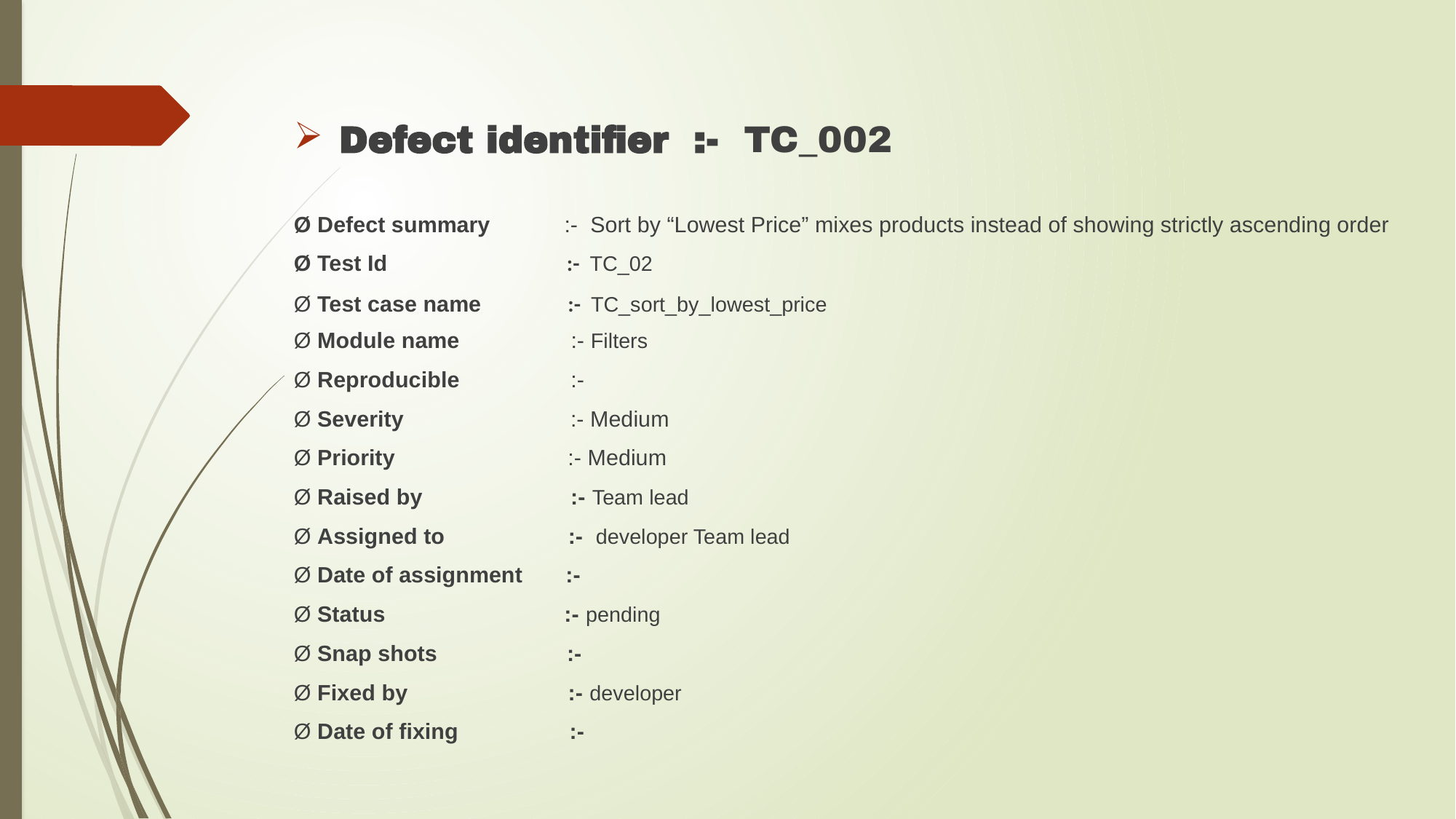

Defect identifier  :-  TC_002

Ø Defect summary            :-  Sort by “Lowest Price” mixes products instead of showing strictly ascending order
Ø Test Id                             :-  TC_02
Ø Test case name              :-  TC_sort_by_lowest_price
Ø Module name                  :- Filters
Ø Reproducible                  :-
Ø Severity                           :- Medium
Ø Priority                            :- Medium
Ø Raised by                        :- Team lead
Ø Assigned to                    :-  developer Team lead
Ø Date of assignment       :-
Ø Status                             :- pending
Ø Snap shots                     :-
Ø Fixed by                          :- developer
Ø Date of fixing                  :-